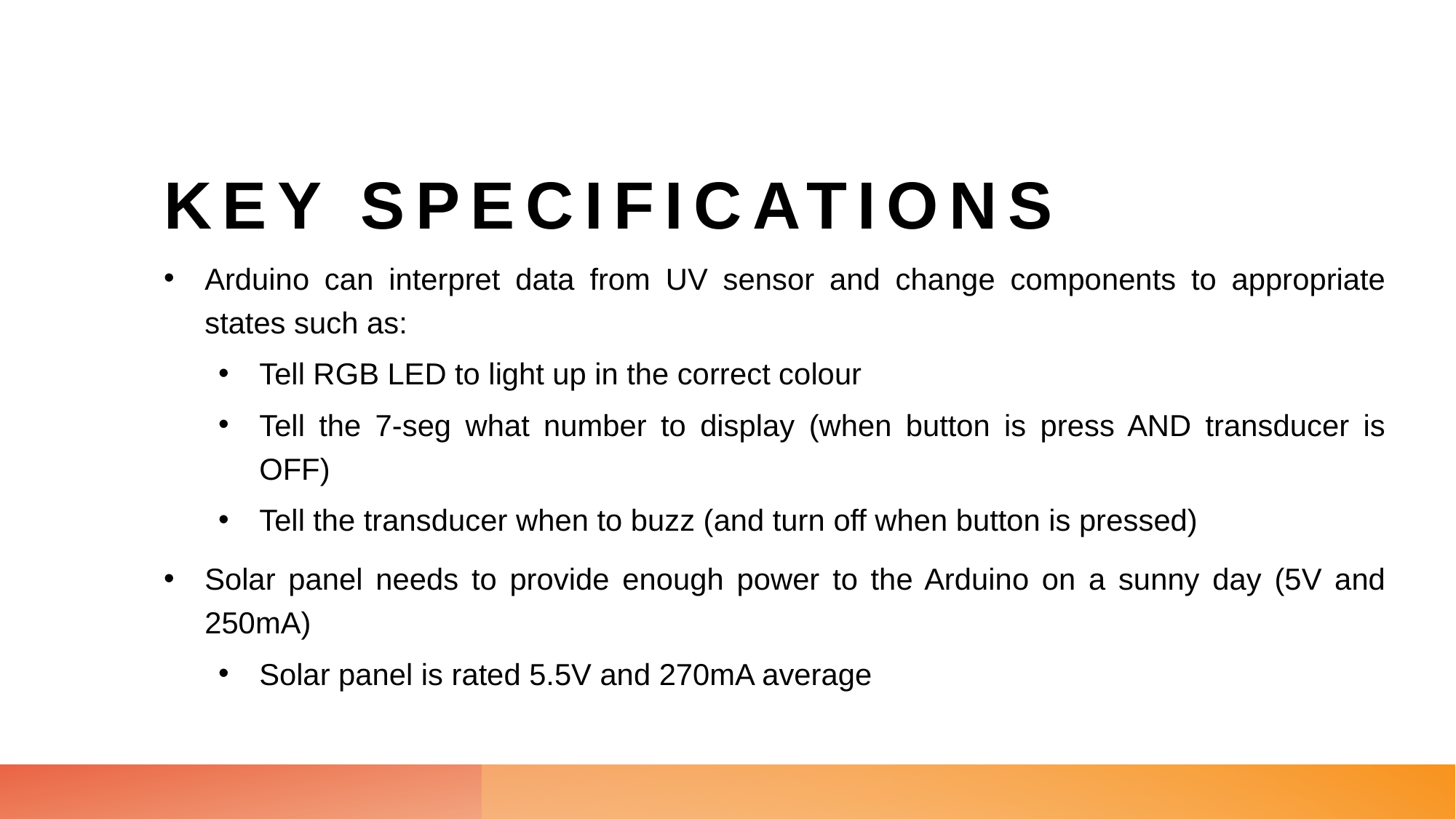

# Key specifications
Arduino can interpret data from UV sensor and change components to appropriate states such as:
Tell RGB LED to light up in the correct colour
Tell the 7-seg what number to display (when button is press AND transducer is OFF)
Tell the transducer when to buzz (and turn off when button is pressed)
Solar panel needs to provide enough power to the Arduino on a sunny day (5V and 250mA)
Solar panel is rated 5.5V and 270mA average